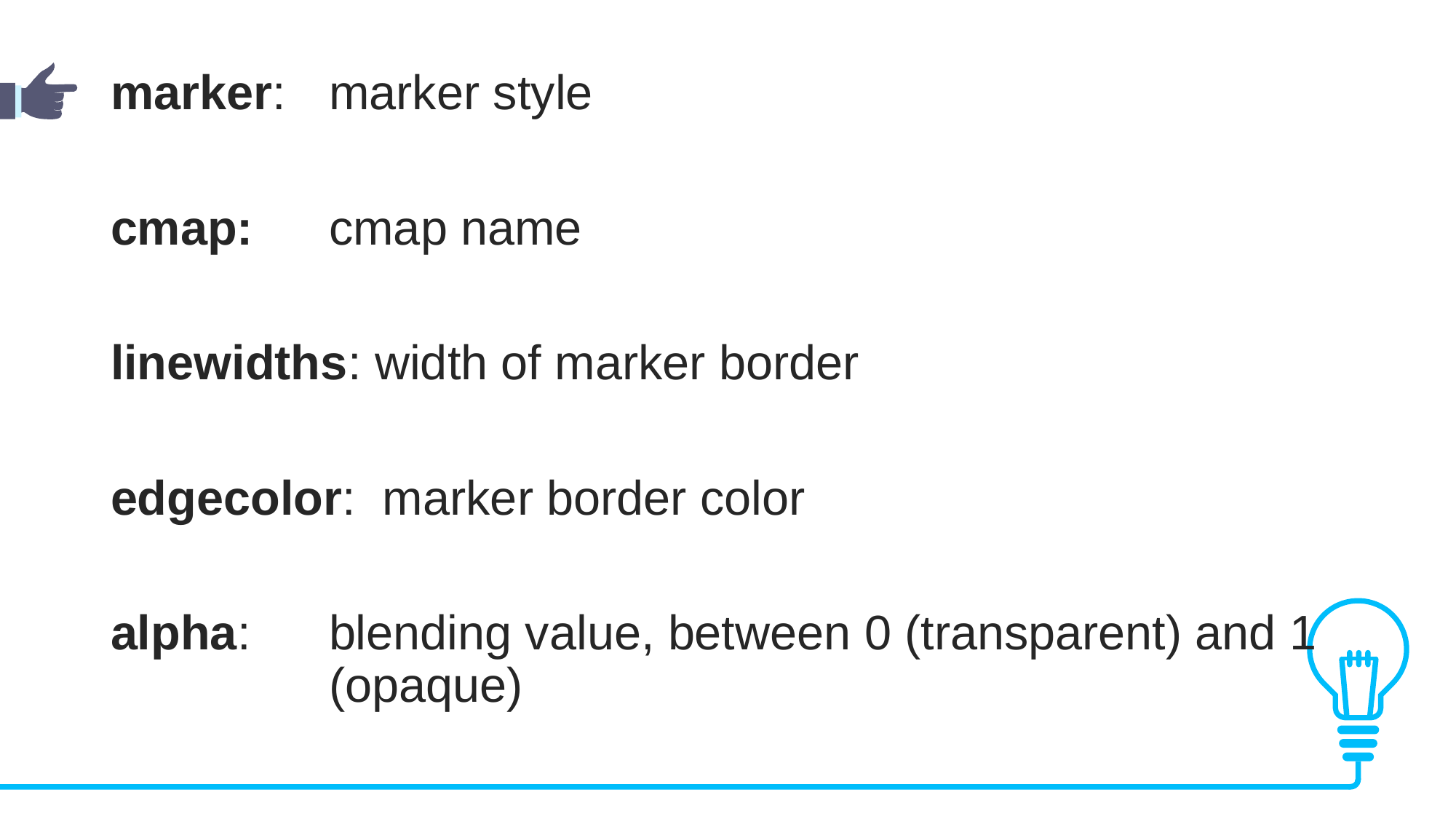

marker: 	marker style

cmap: 	cmap name

linewidths: width of marker border

edgecolor:  marker border color

alpha: 	blending value, between 0 (transparent) and 1 			(opaque)